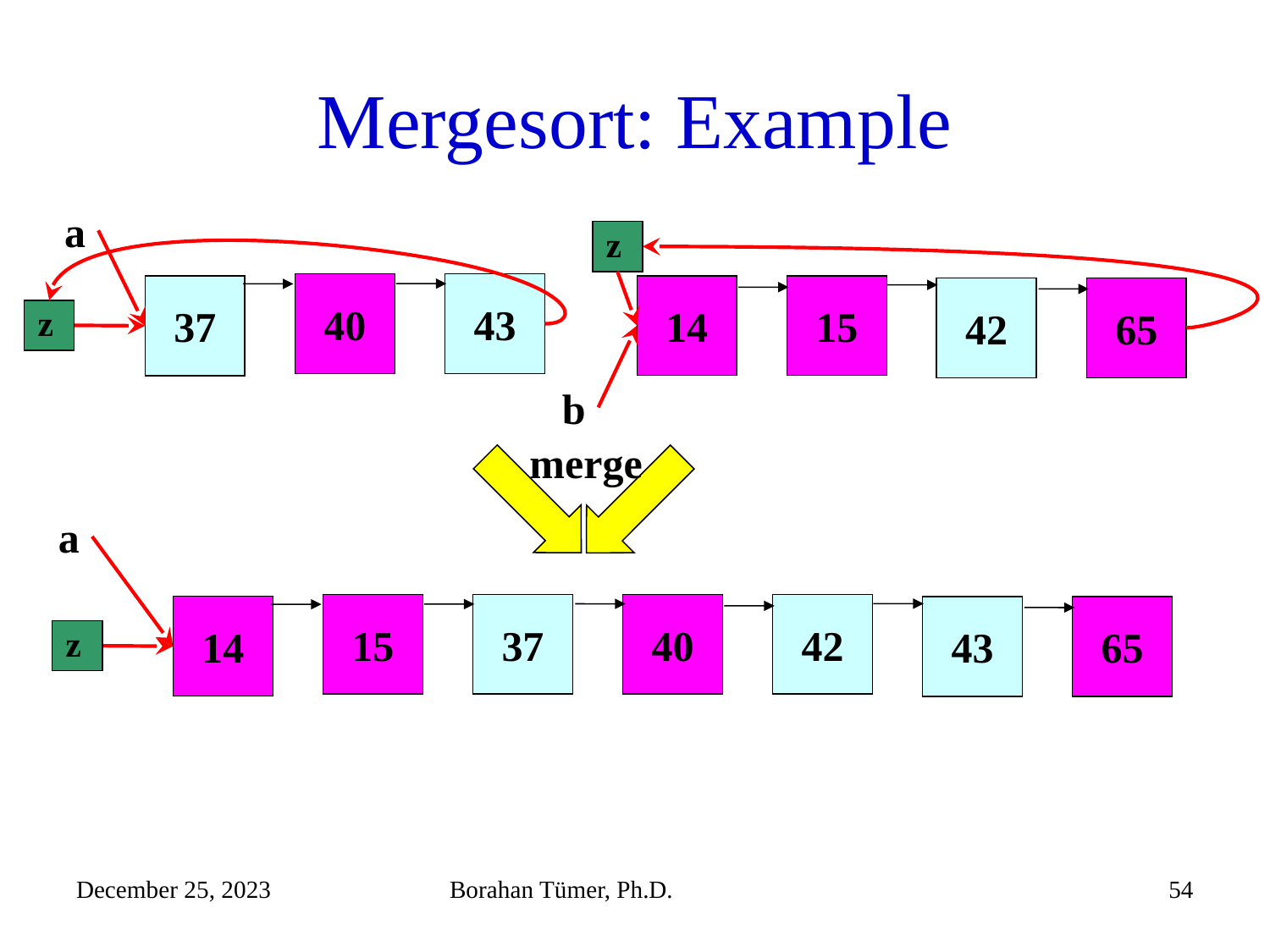

# Mergesort: Example
a
z
40
43
14
15
37
42
65

z
b
merge

a
15
37
40
42
14
43
65

z
December 25, 2023
Borahan Tümer, Ph.D.
54